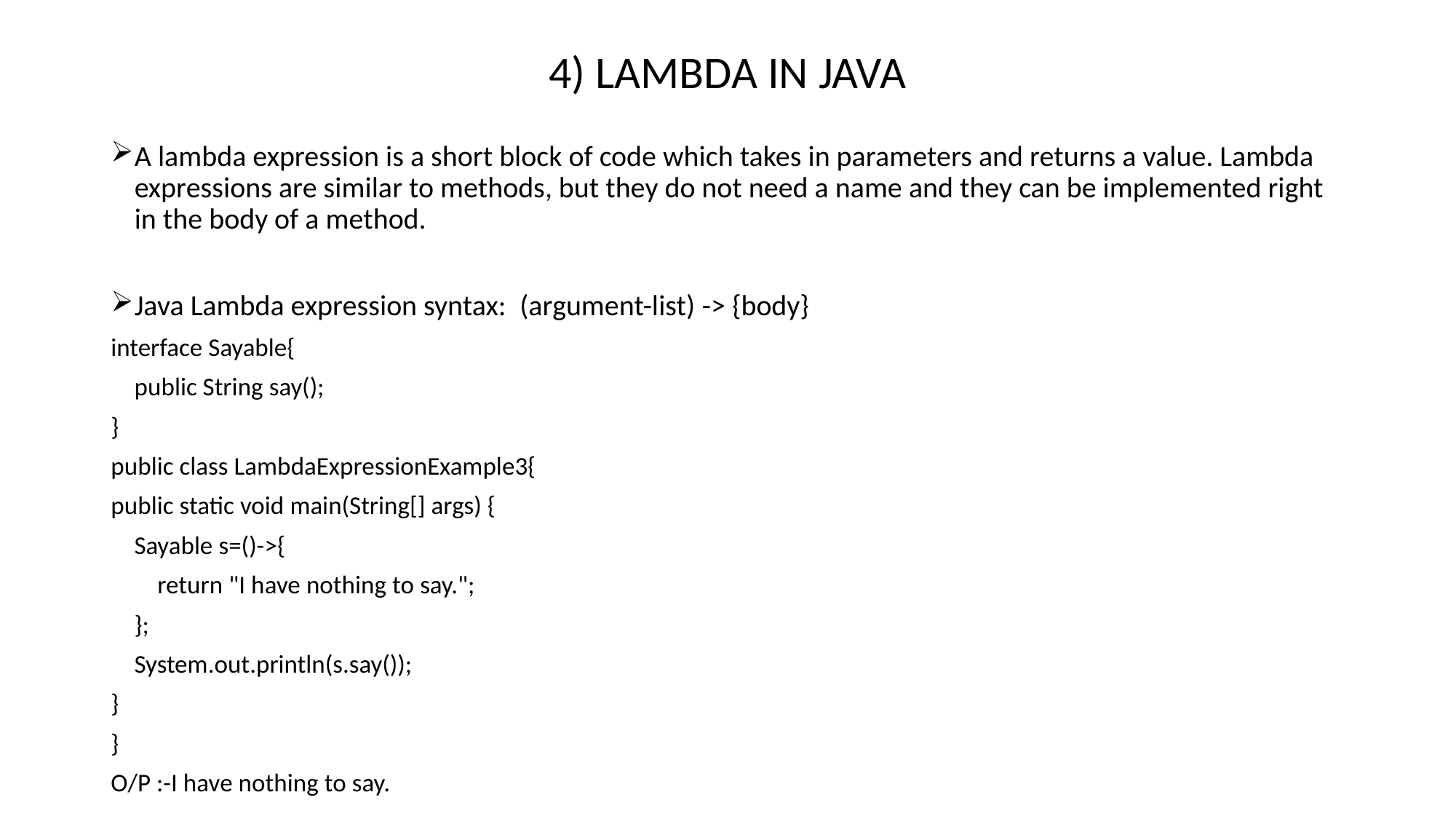

# 4) LAMBDA IN JAVA
A lambda expression is a short block of code which takes in parameters and returns a value. Lambda expressions are similar to methods, but they do not need a name and they can be implemented right in the body of a method.

Java Lambda expression syntax:  (argument-list) -> {body}
interface Sayable{
    public String say();
}
public class LambdaExpressionExample3{
public static void main(String[] args) {
    Sayable s=()->{
        return "I have nothing to say.";
    };
    System.out.println(s.say());
}
}
O/P :-I have nothing to say.